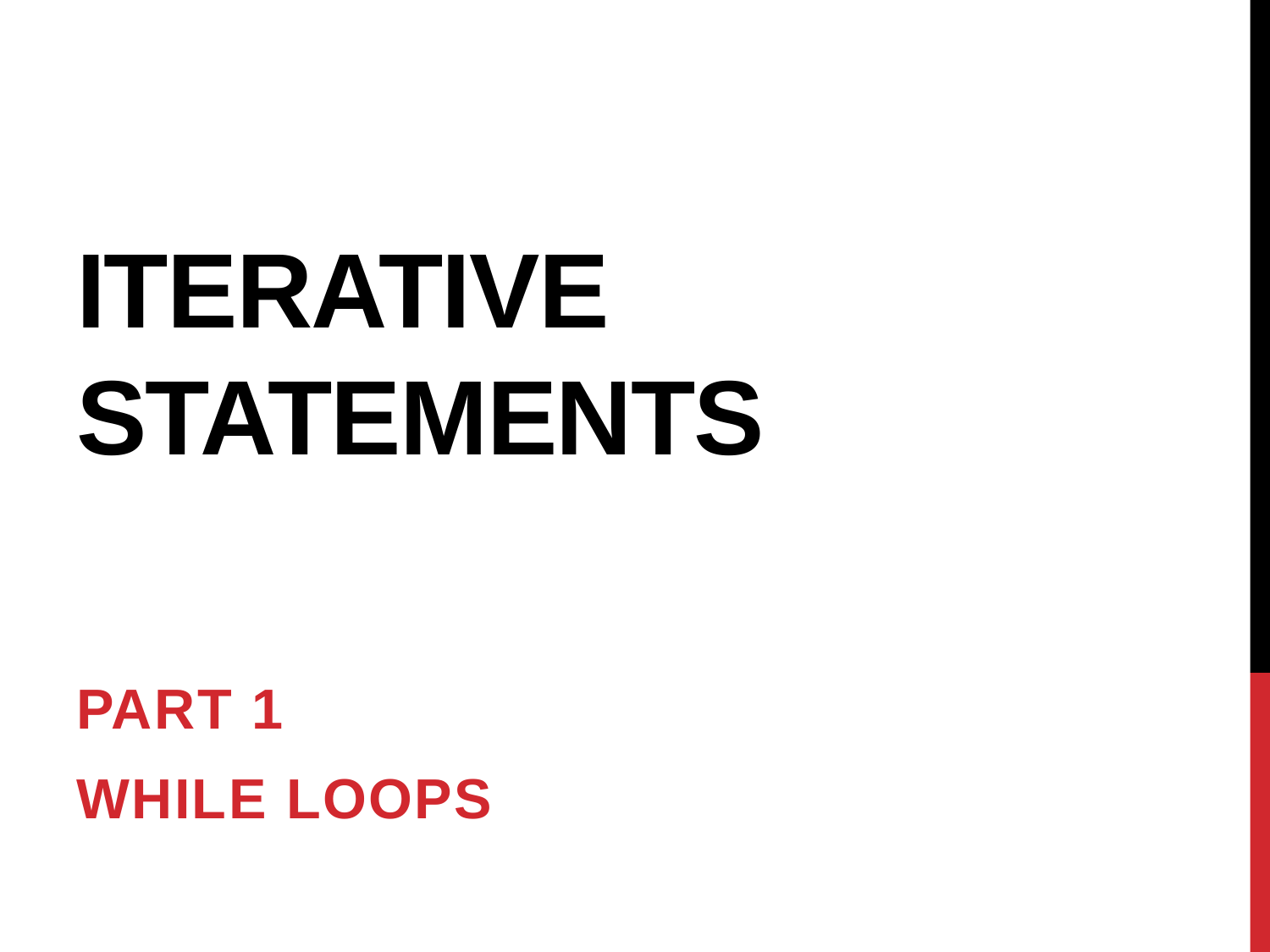

# Iterative Statements
Part 1
While loops